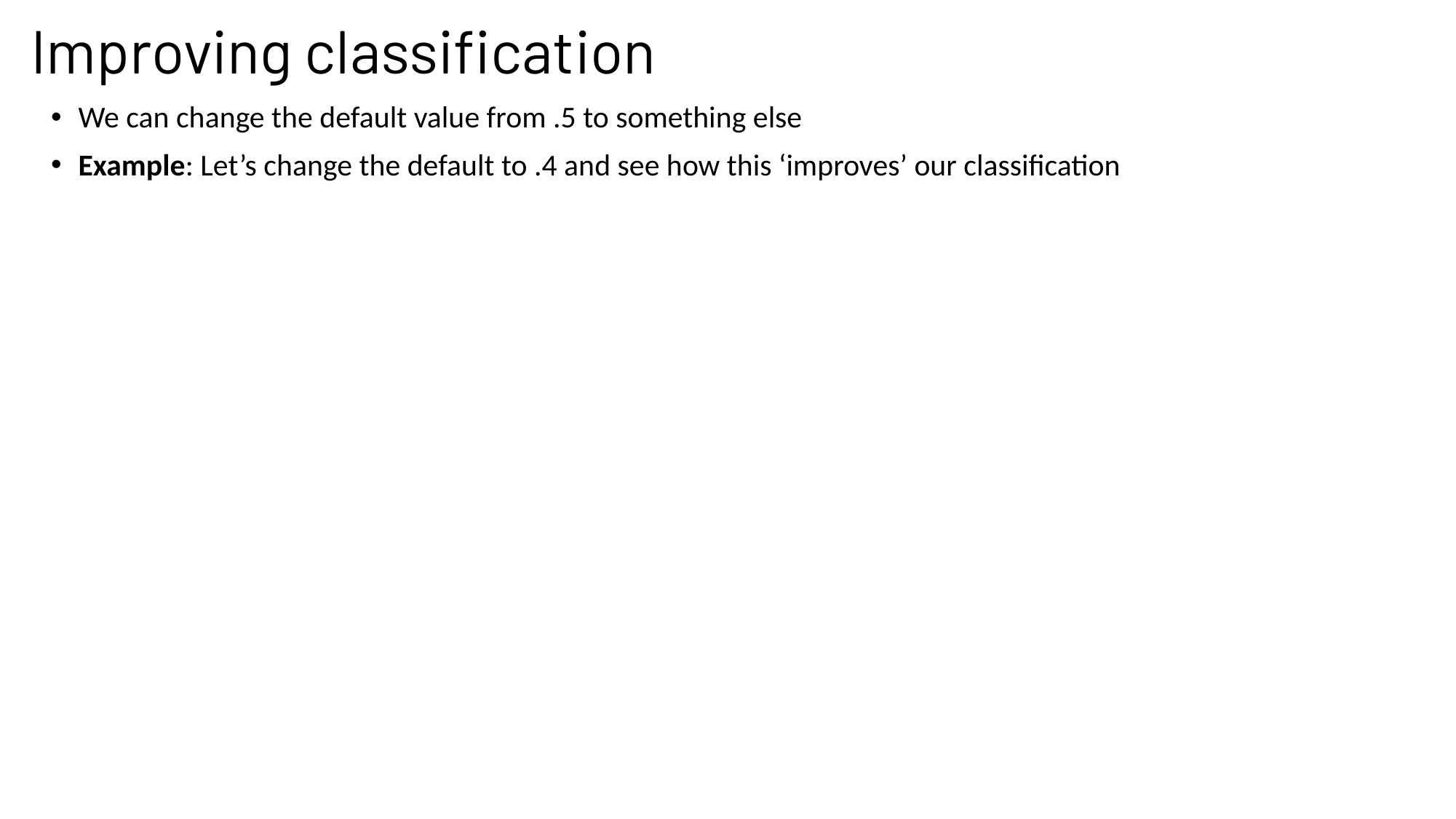

Improving classification
We can change the default value from .5 to something else
Example: Let’s change the default to .4 and see how this ‘improves’ our classification